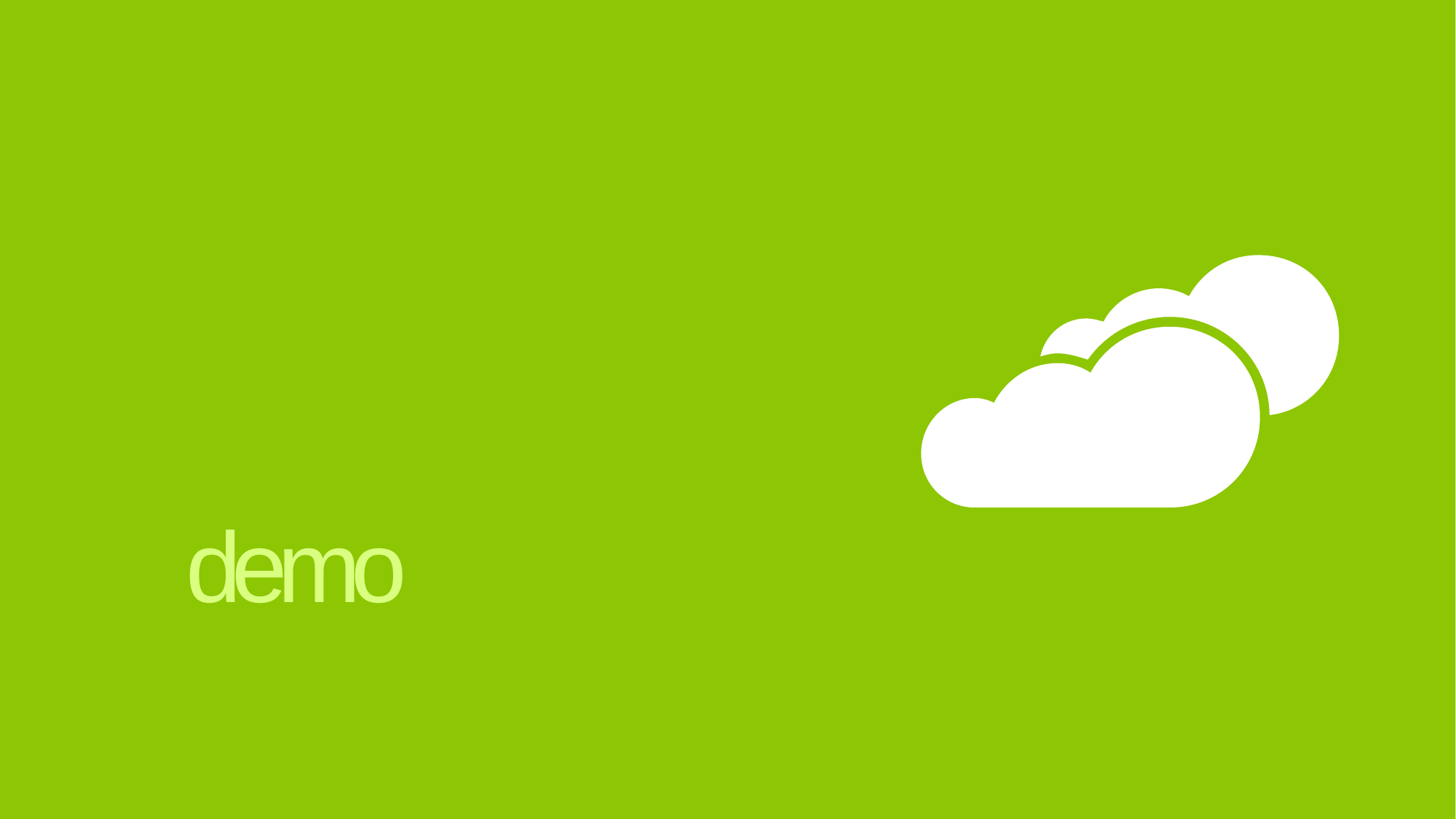

# Digital Rendering on Windows Azure
demo